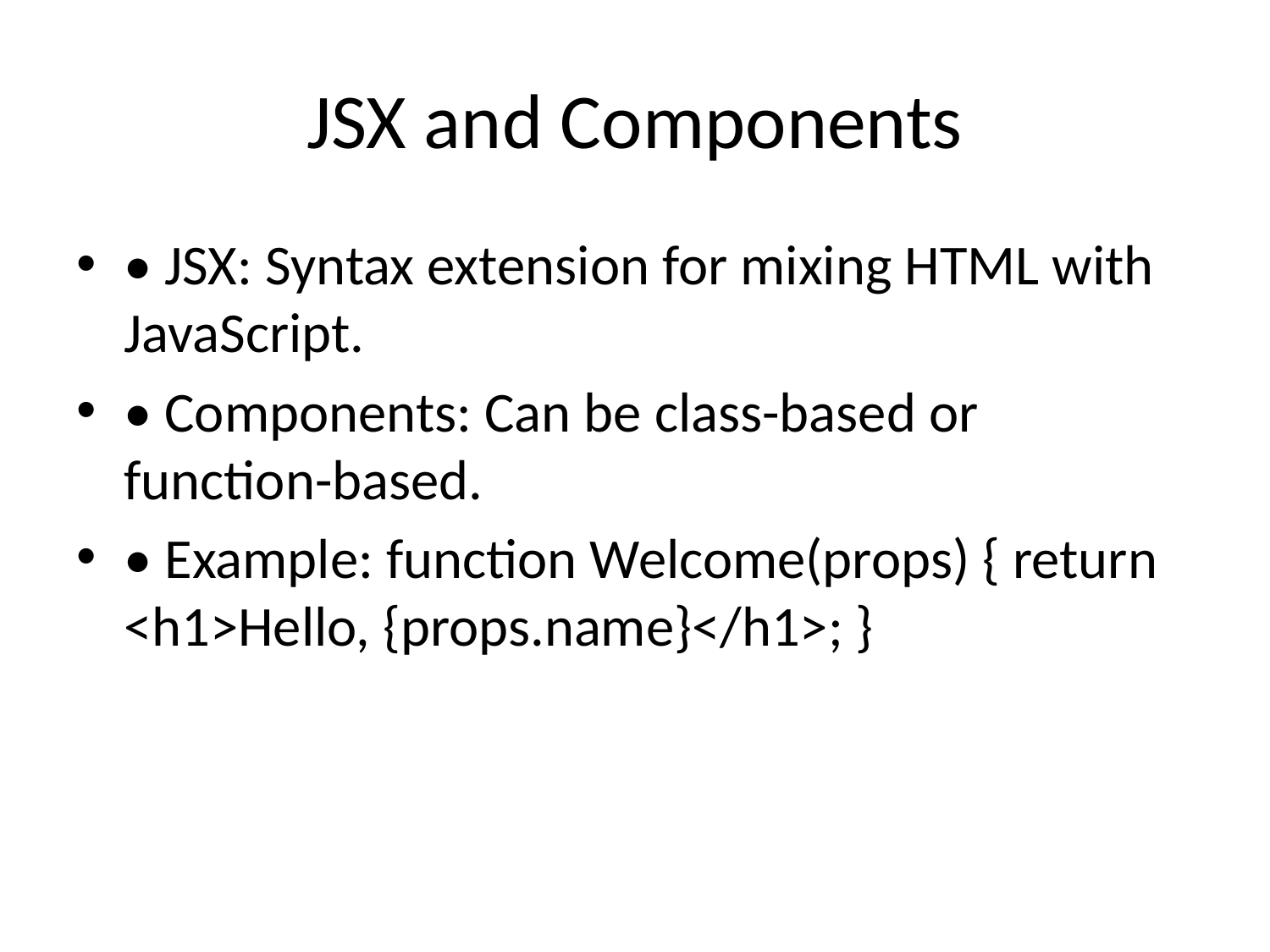

# JSX and Components
• JSX: Syntax extension for mixing HTML with JavaScript.
• Components: Can be class-based or function-based.
• Example: function Welcome(props) { return <h1>Hello, {props.name}</h1>; }